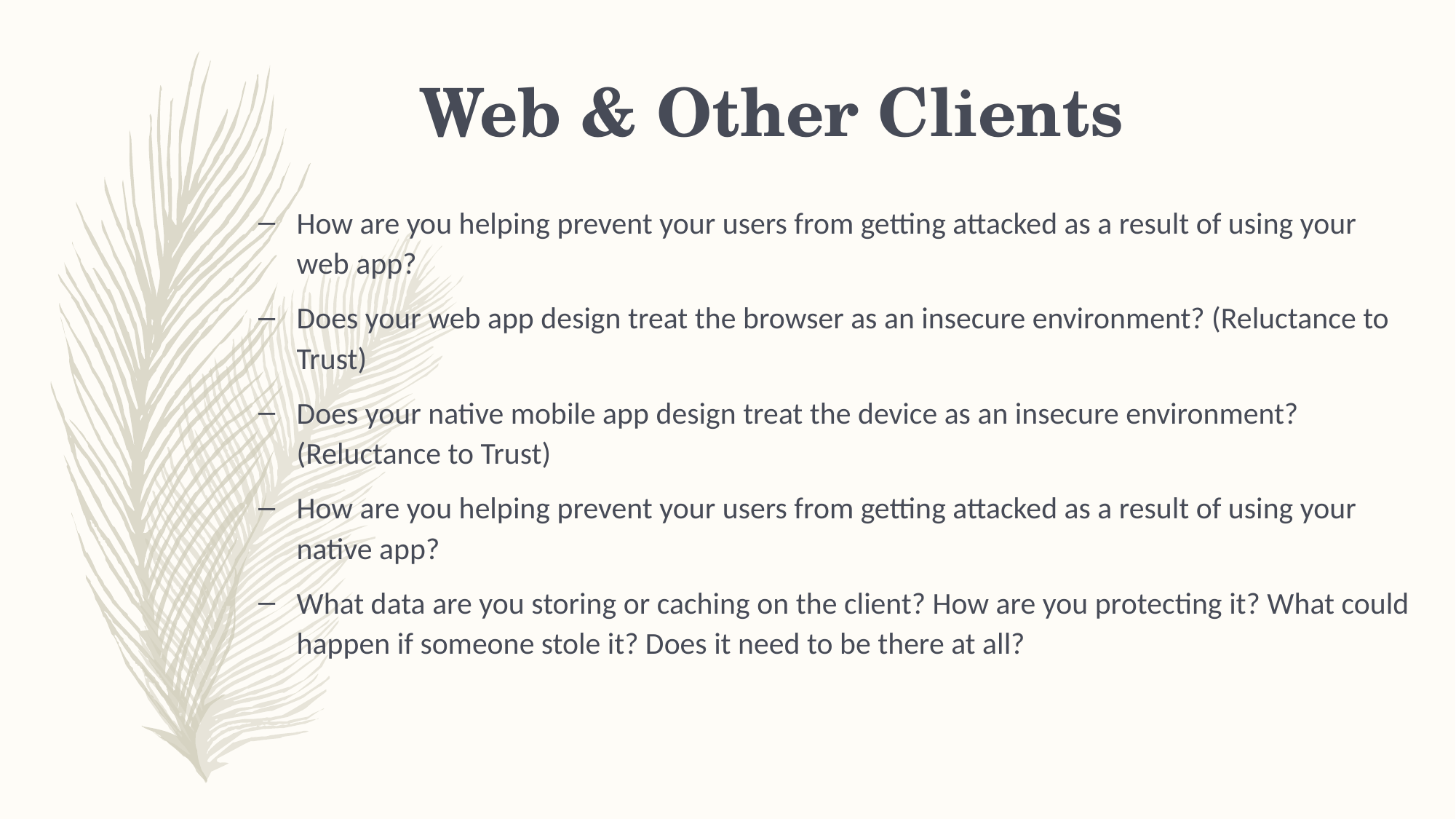

Web & Other Clients
How are you helping prevent your users from getting attacked as a result of using your web app?
Does your web app design treat the browser as an insecure environment? (Reluctance to Trust)
Does your native mobile app design treat the device as an insecure environment? (Reluctance to Trust)
How are you helping prevent your users from getting attacked as a result of using your native app?
What data are you storing or caching on the client?  How are you protecting it?  What could happen if someone stole it? Does it need to be there at all?